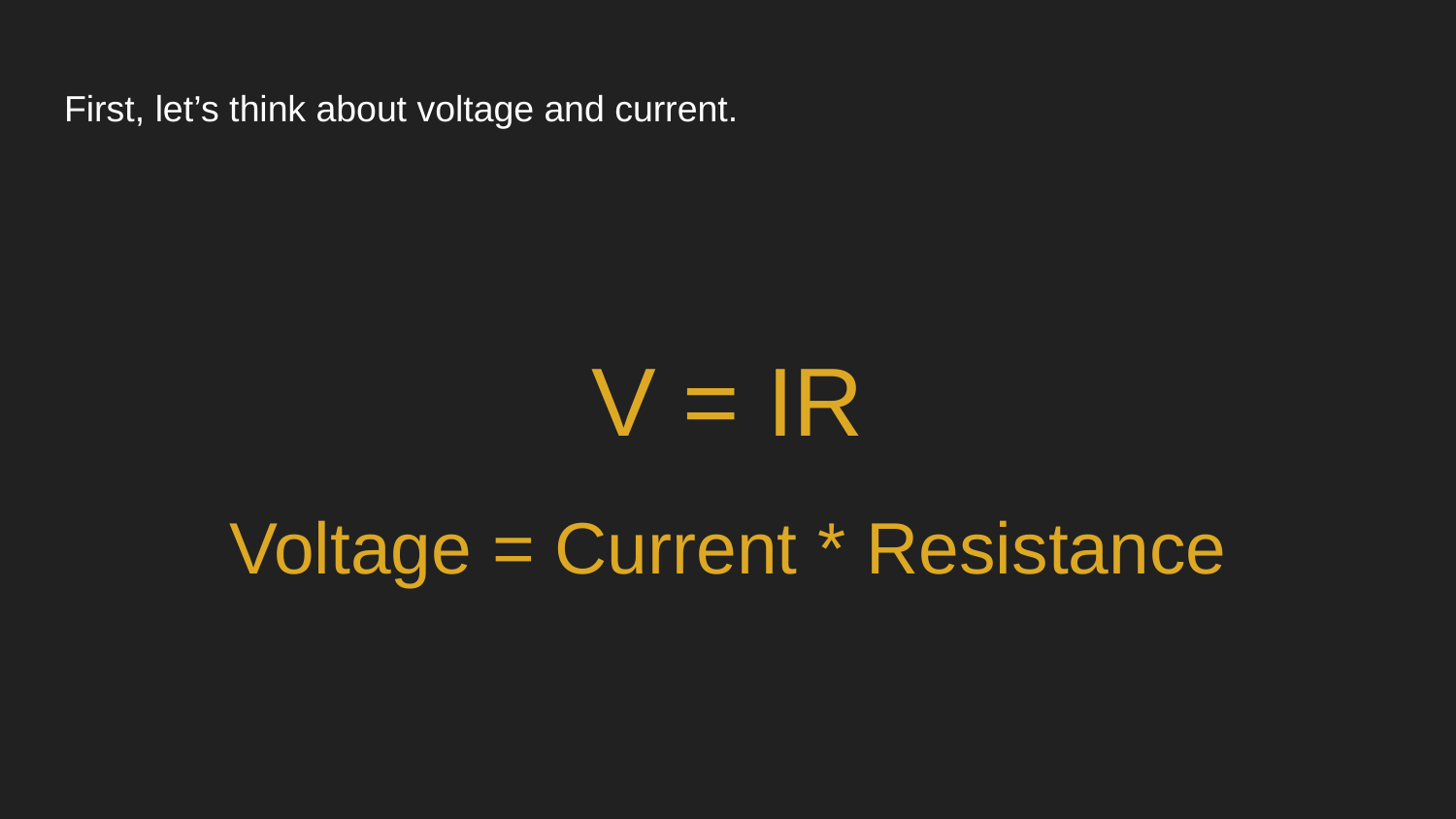

# First, let’s think about voltage and current.
V = IR
Voltage = Current * Resistance